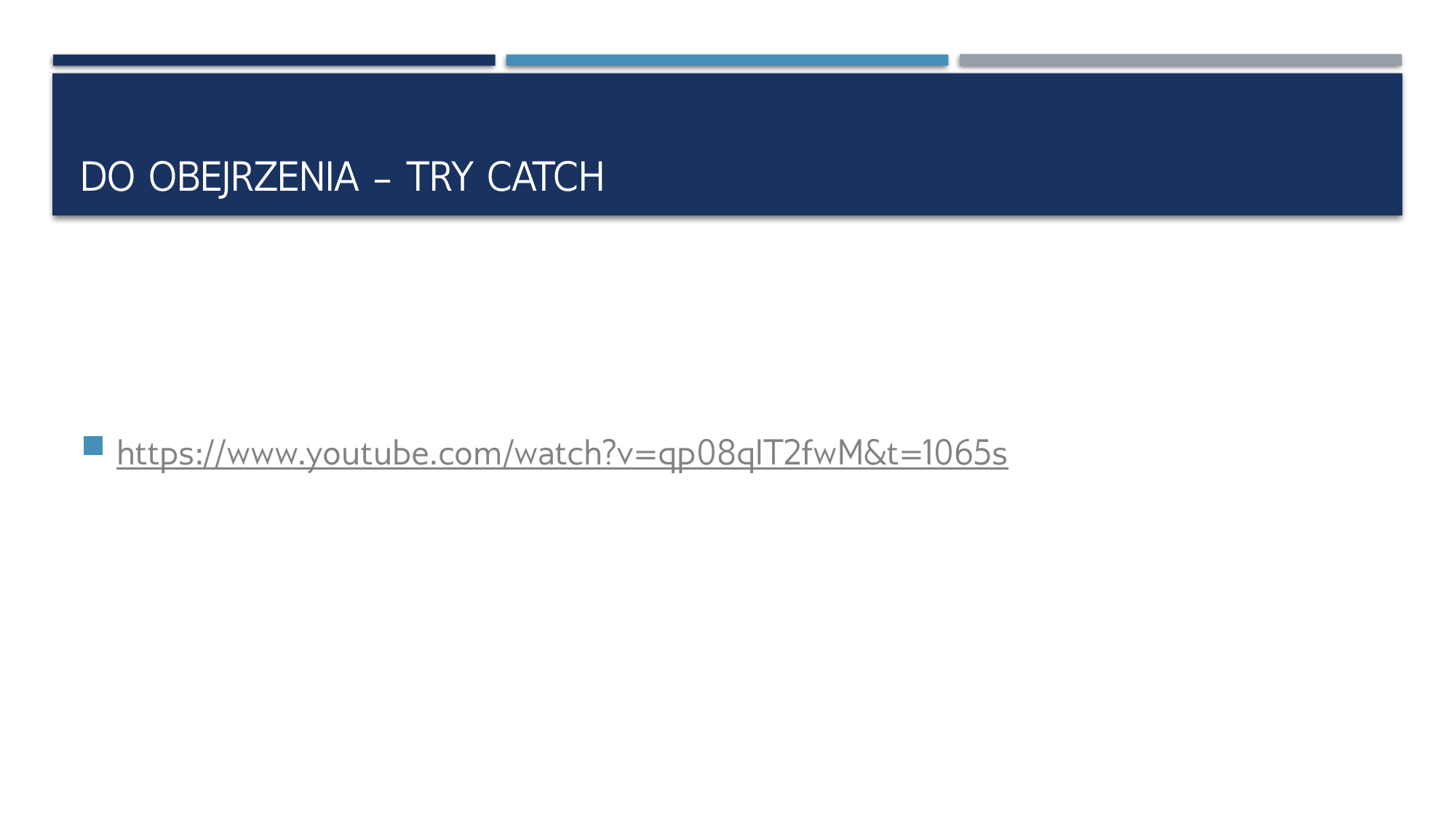

# Do obejrzenia – TRY catch
https://www.youtube.com/watch?v=qp08qIT2fwM&t=1065s